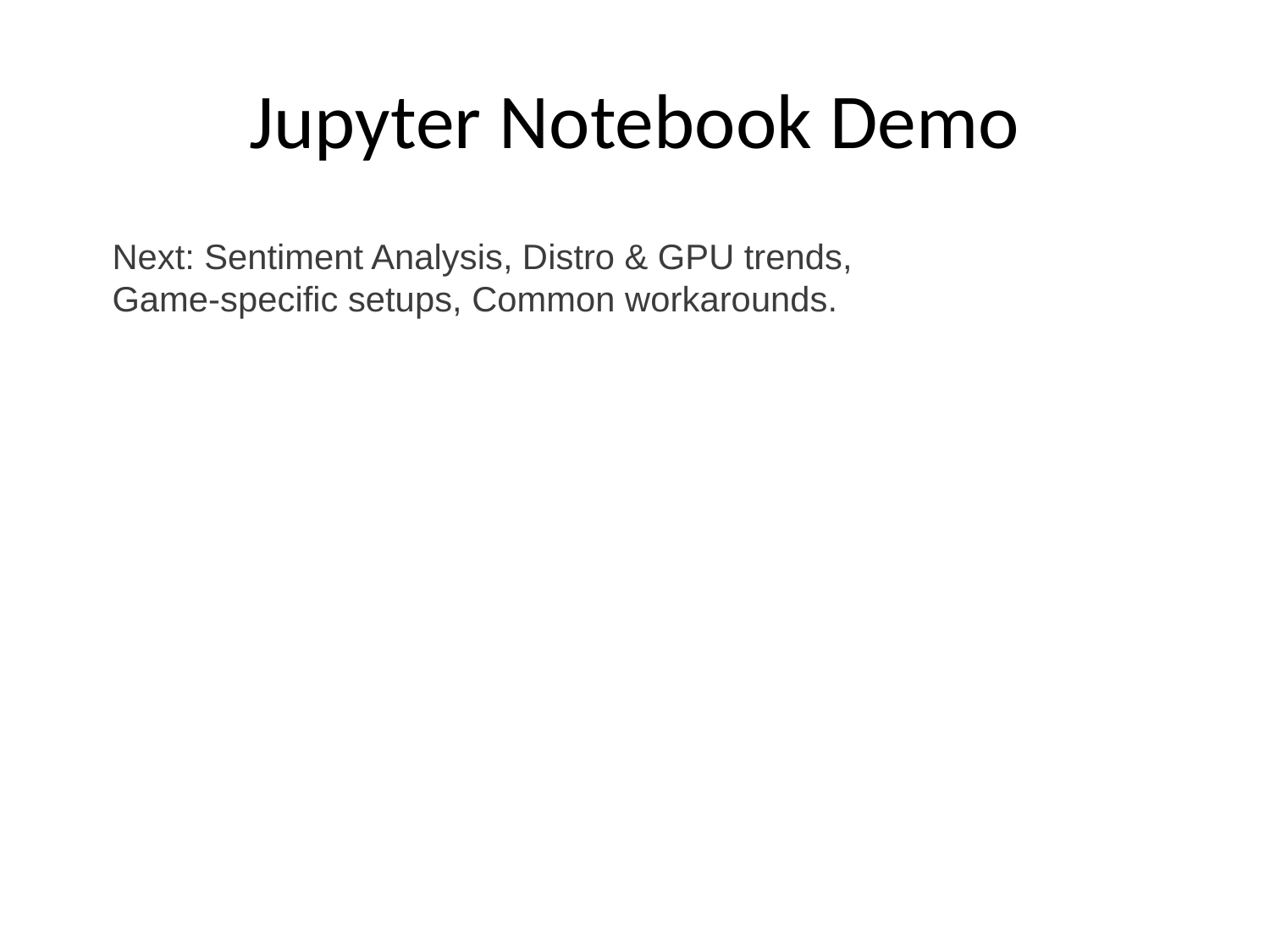

# Jupyter Notebook Demo
Next: Sentiment Analysis, Distro & GPU trends,
Game-specific setups, Common workarounds.